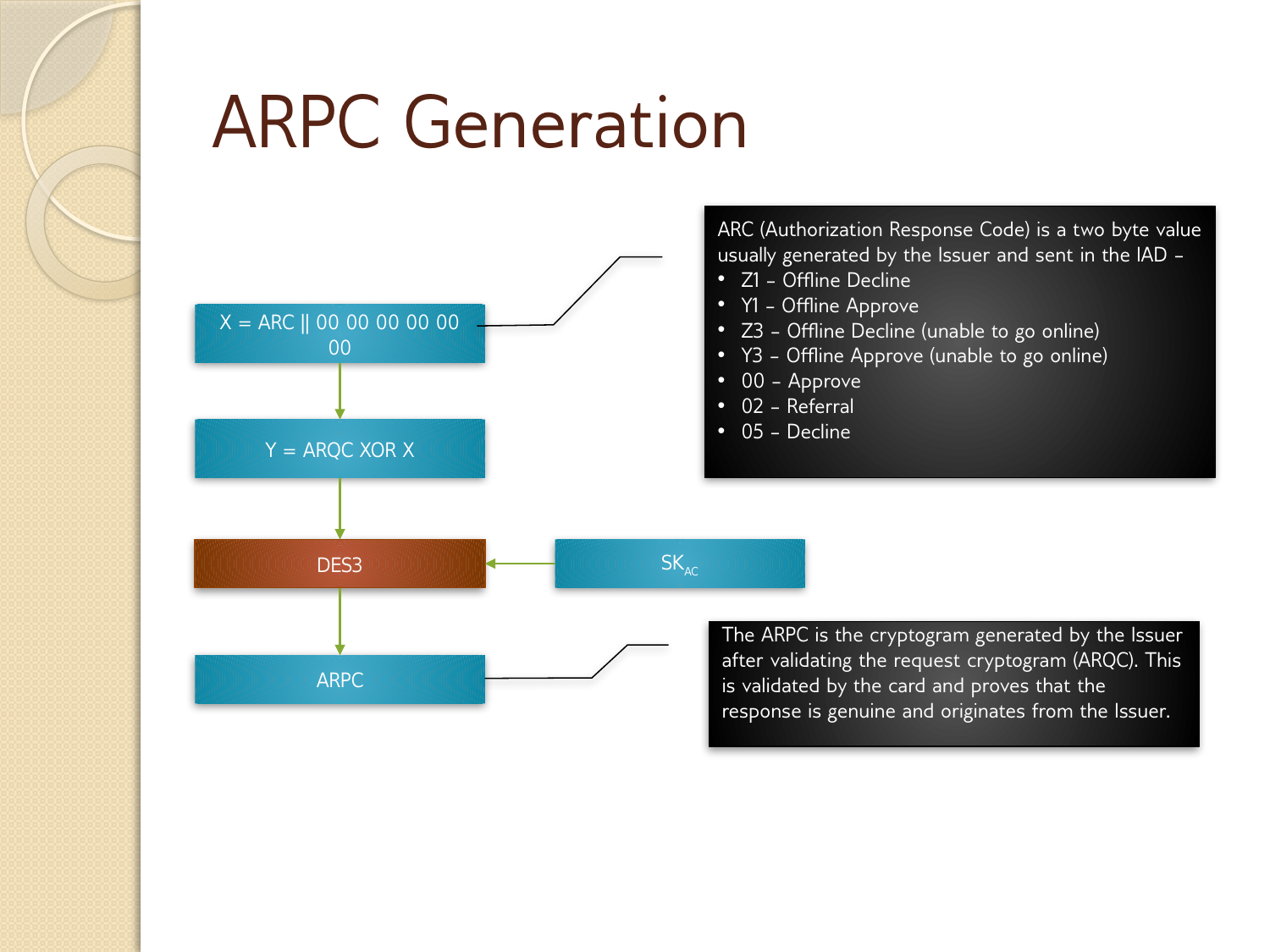

# ARPC Generation
ARC (Authorization Response Code) is a two byte value usually generated by the Issuer and sent in the IAD –
Z1 – Offline Decline
Y1 – Offline Approve
Z3 – Offline Decline (unable to go online)
Y3 – Offline Approve (unable to go online)
00 – Approve
02 – Referral
05 – Decline

X = ARC || 00 00 00 00 00 00
Y = ARQC XOR X
DES3
SKAC
The ARPC is the cryptogram generated by the Issuer after validating the request cryptogram (ARQC). This is validated by the card and proves that the response is genuine and originates from the Issuer.

ARPC